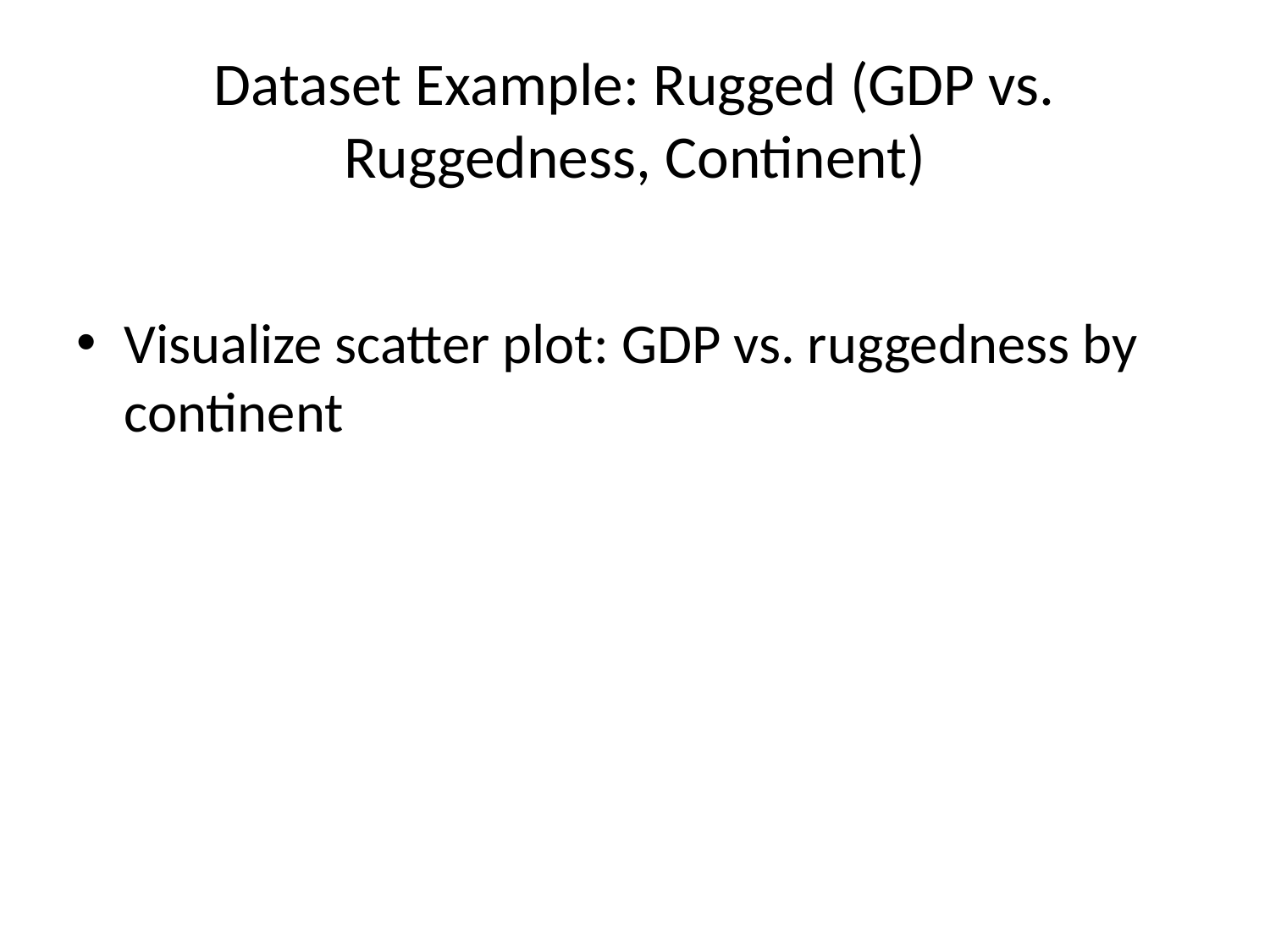

# Dataset Example: Rugged (GDP vs. Ruggedness, Continent)

Visualize scatter plot: GDP vs. ruggedness by continent